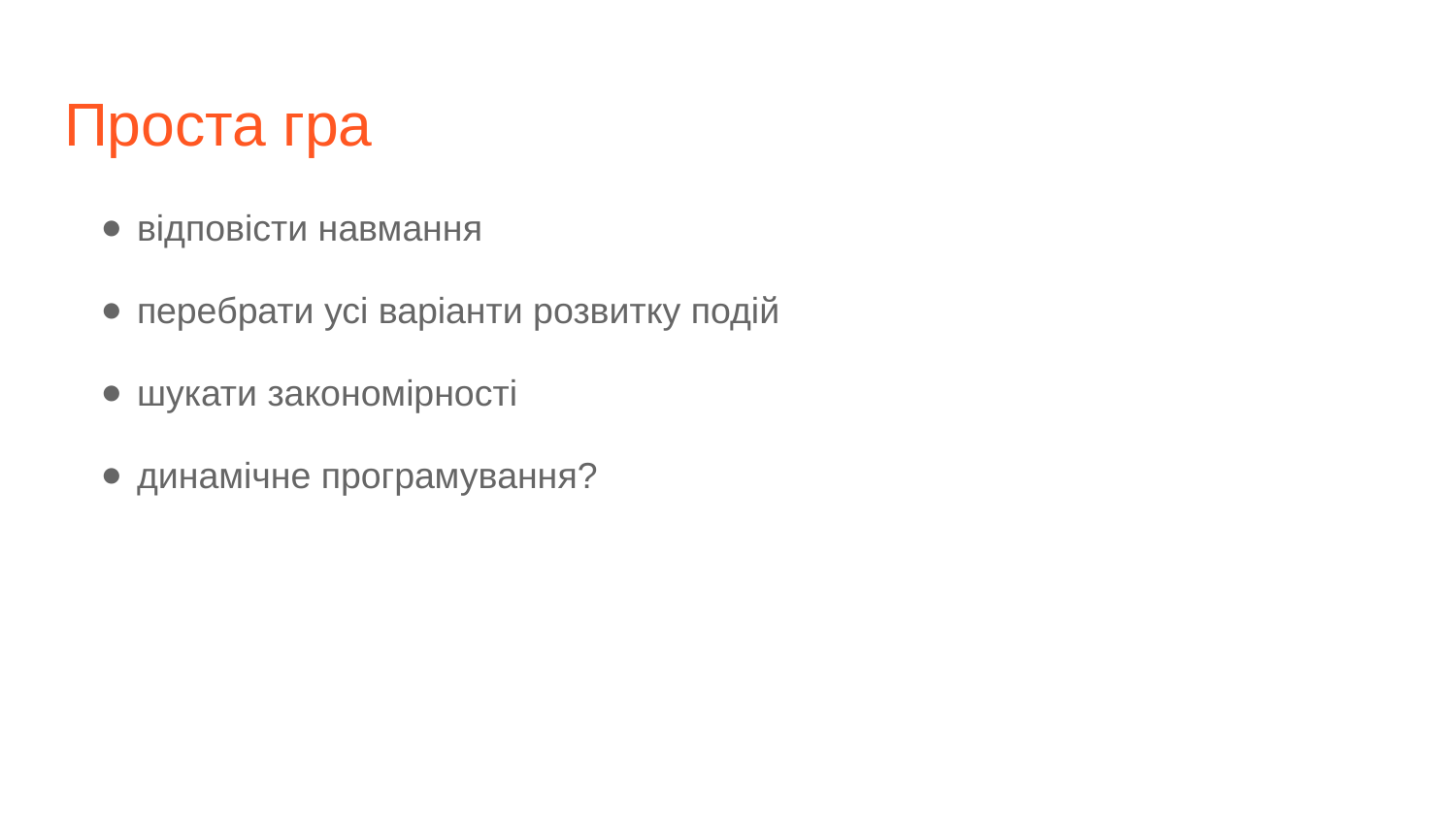

# Проста гра
відповісти навмання
перебрати усі варіанти розвитку подій
шукати закономірності
динамічне програмування?